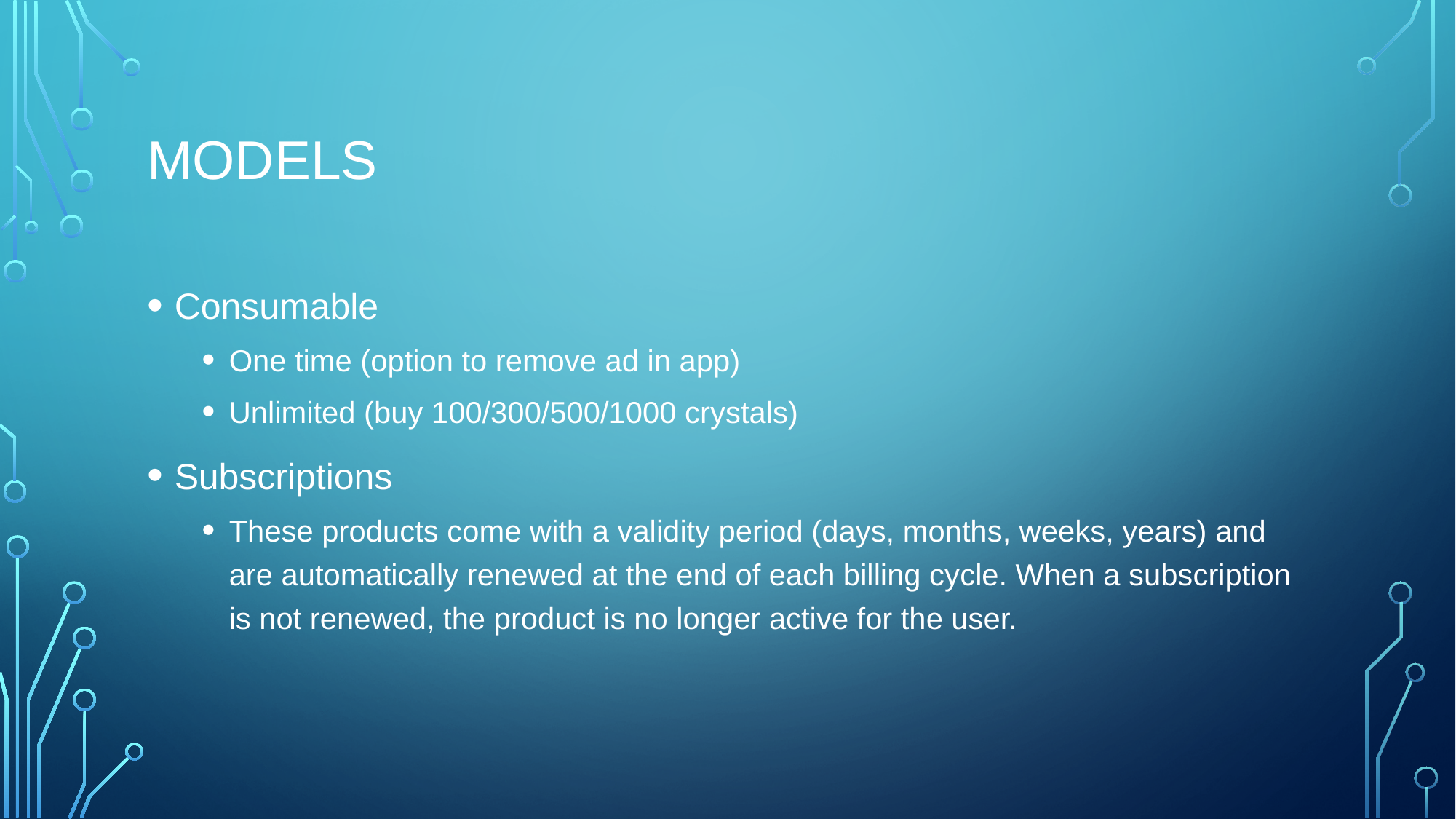

# Models
Consumable
One time (option to remove ad in app)
Unlimited (buy 100/300/500/1000 crystals)
Subscriptions
These products come with a validity period (days, months, weeks, years) and are automatically renewed at the end of each billing cycle. When a subscription is not renewed, the product is no longer active for the user.